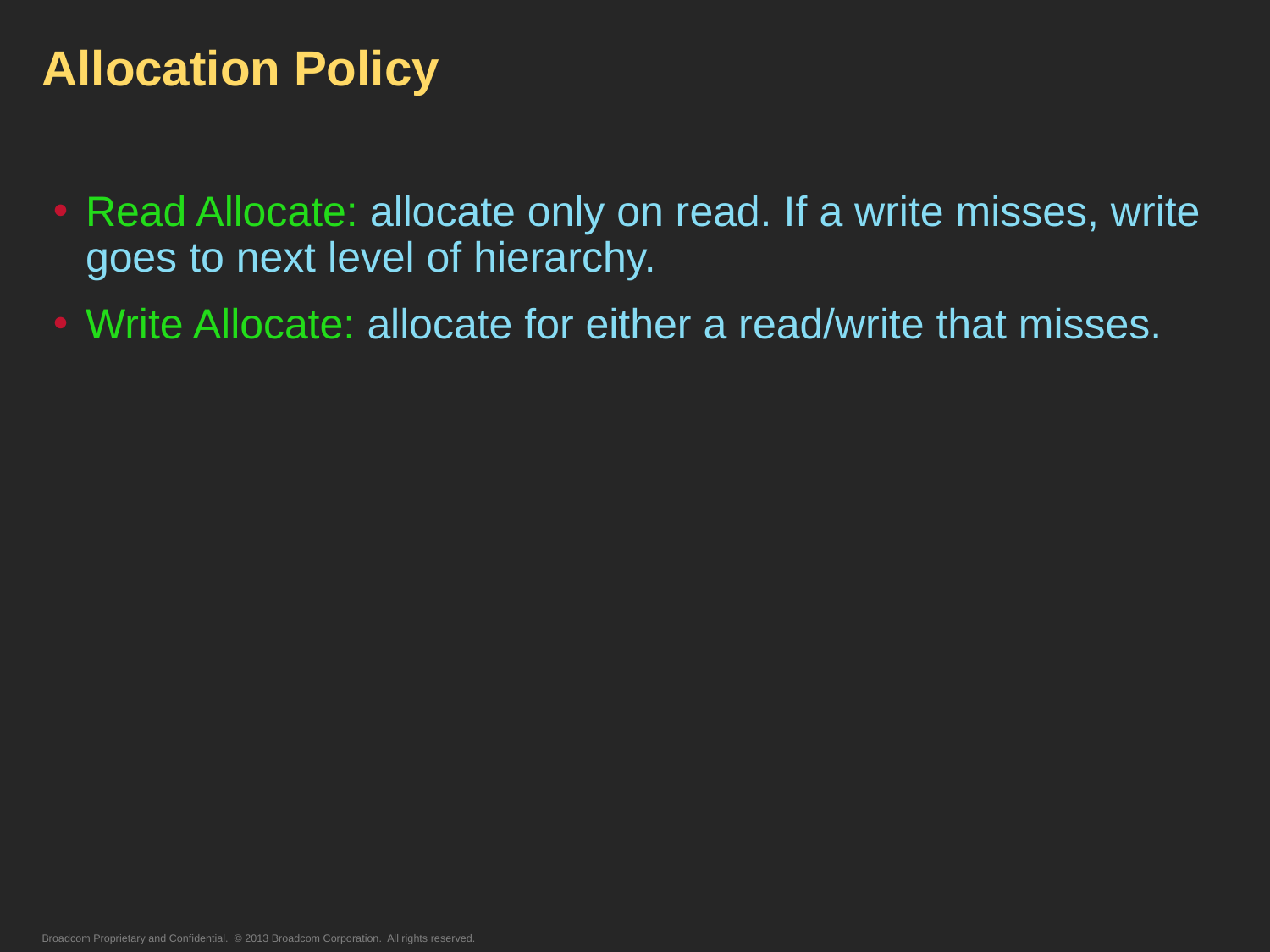

# Allocation Policy
Read Allocate: allocate only on read. If a write misses, write goes to next level of hierarchy.
Write Allocate: allocate for either a read/write that misses.

Broadcom Proprietary and Confidential.  © 2013 Broadcom Corporation.  All rights reserved.